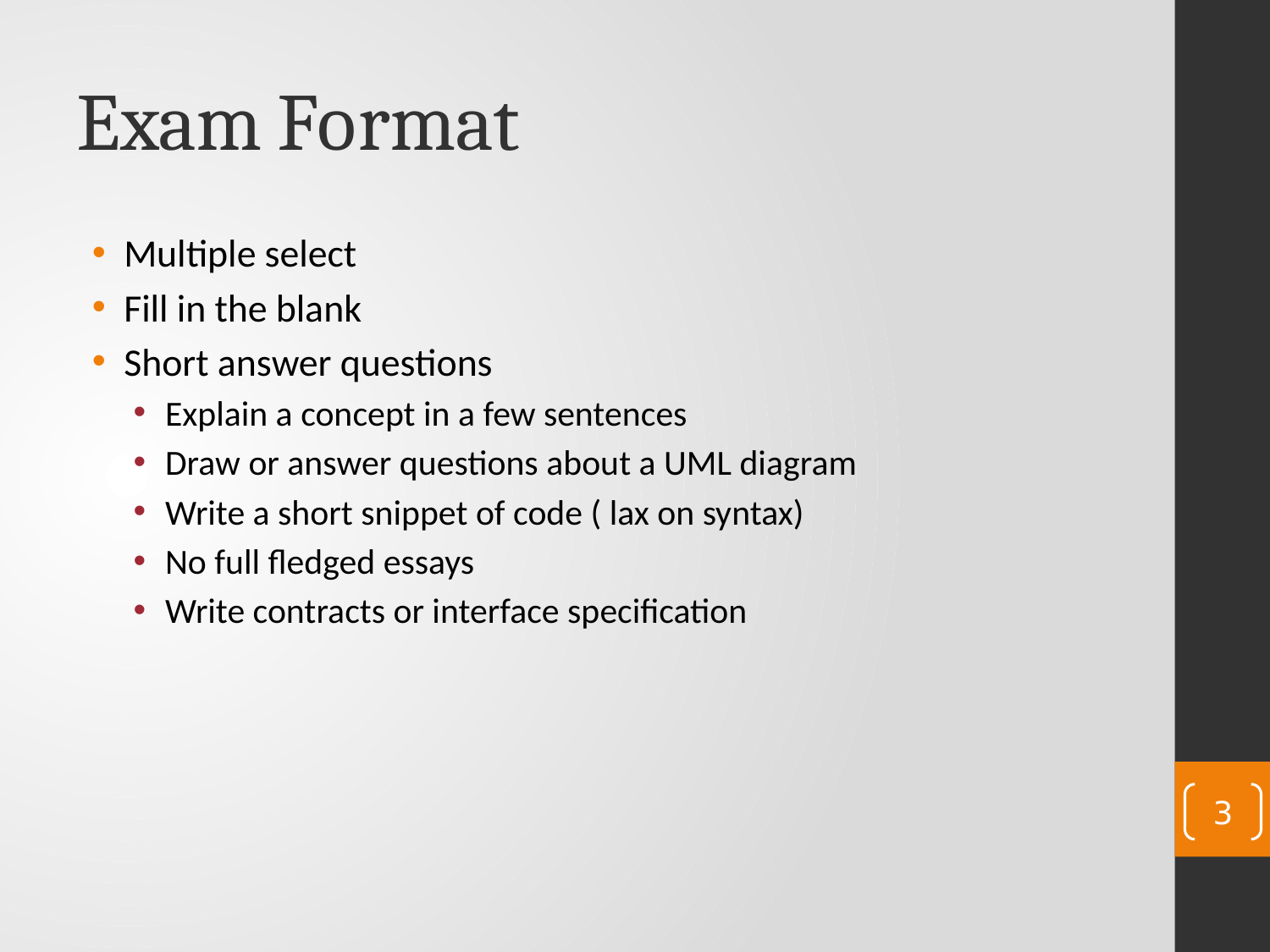

# Exam Format
Multiple select
Fill in the blank
Short answer questions
Explain a concept in a few sentences
Draw or answer questions about a UML diagram
Write a short snippet of code ( lax on syntax)
No full fledged essays
Write contracts or interface specification
3